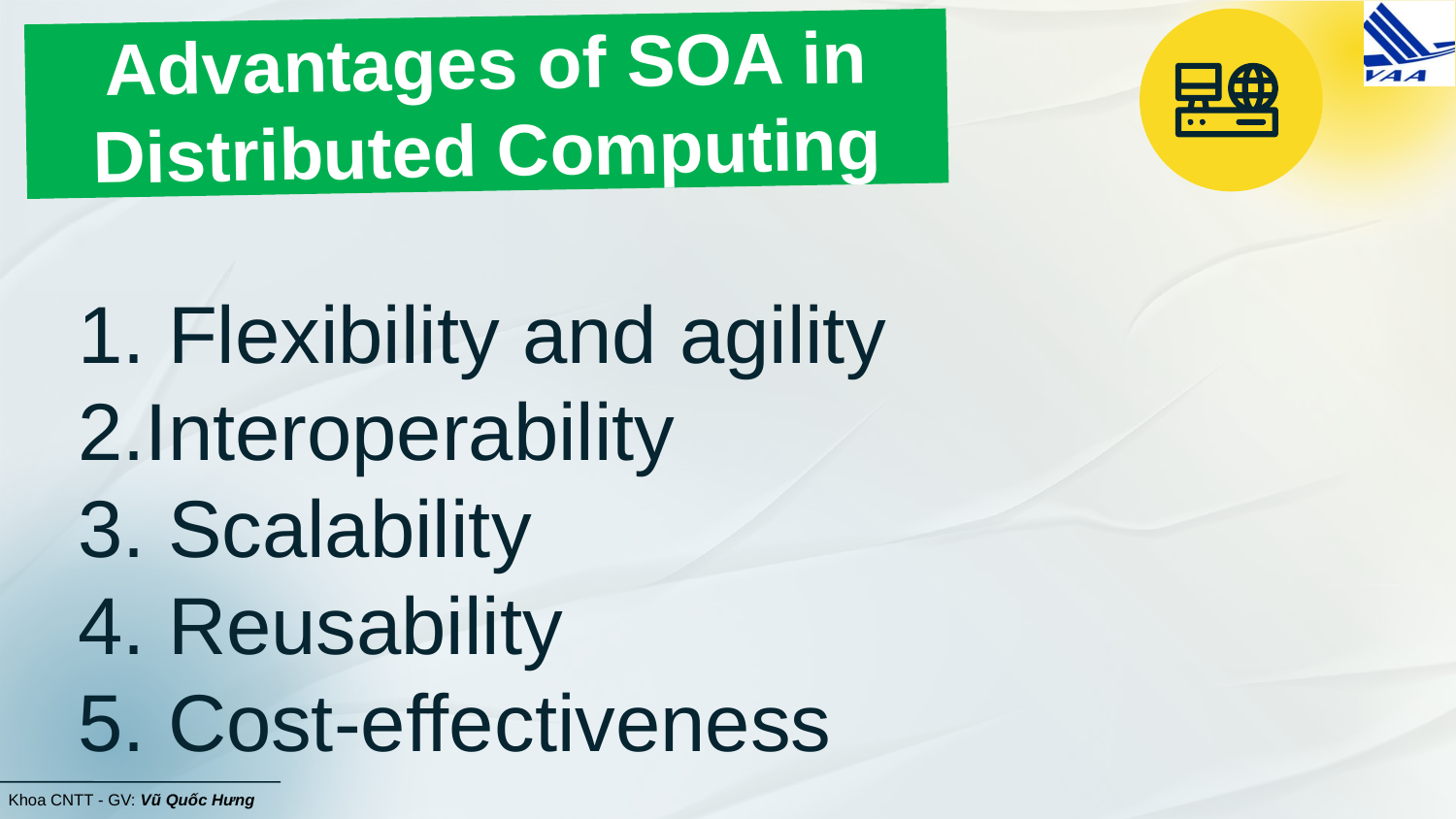

# Advantages of SOA in Distributed Computing
1. Flexibility and agility
2.Interoperability
3. Scalability
4. Reusability
5. Cost-effectiveness